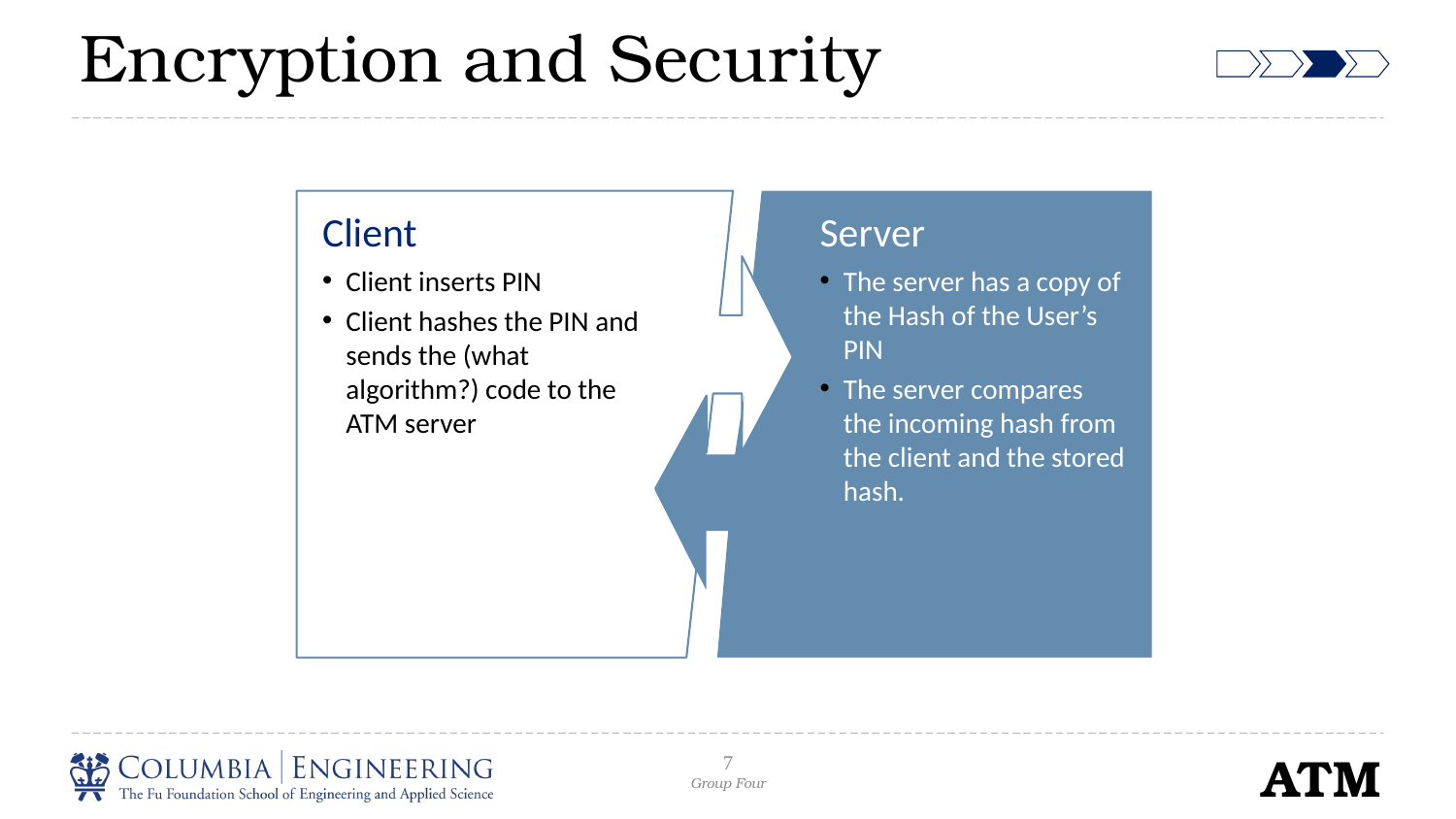

# Encryption and Security

Client
Client inserts PIN
Client hashes the PIN and sends the (what algorithm?) code to the ATM server

Server
The server has a copy of the Hash of the User’s PIN
The server compares the incoming hash from the client and the stored hash.

7
Group Four